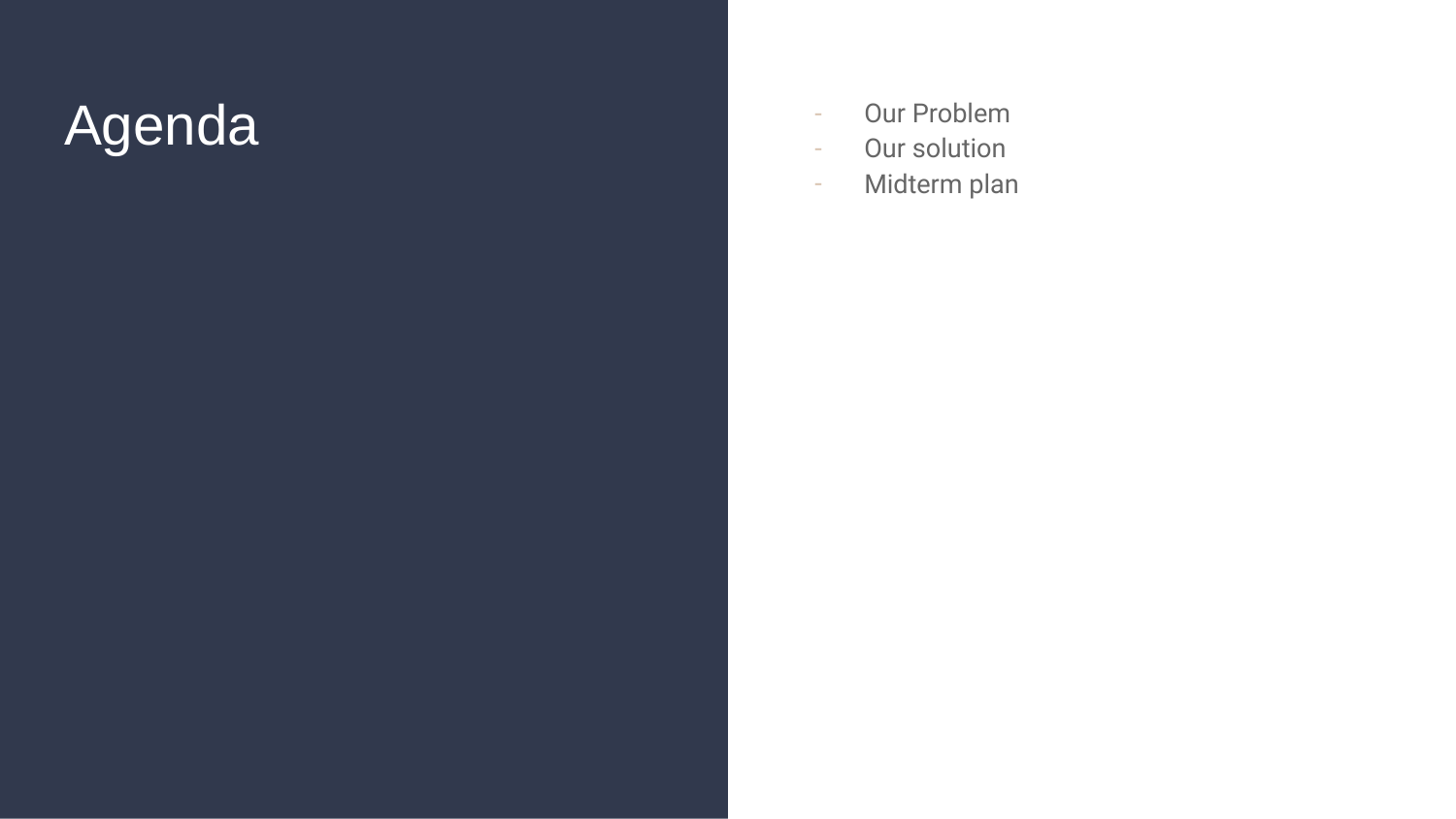

# Agenda
Our Problem
Our solution
Midterm plan